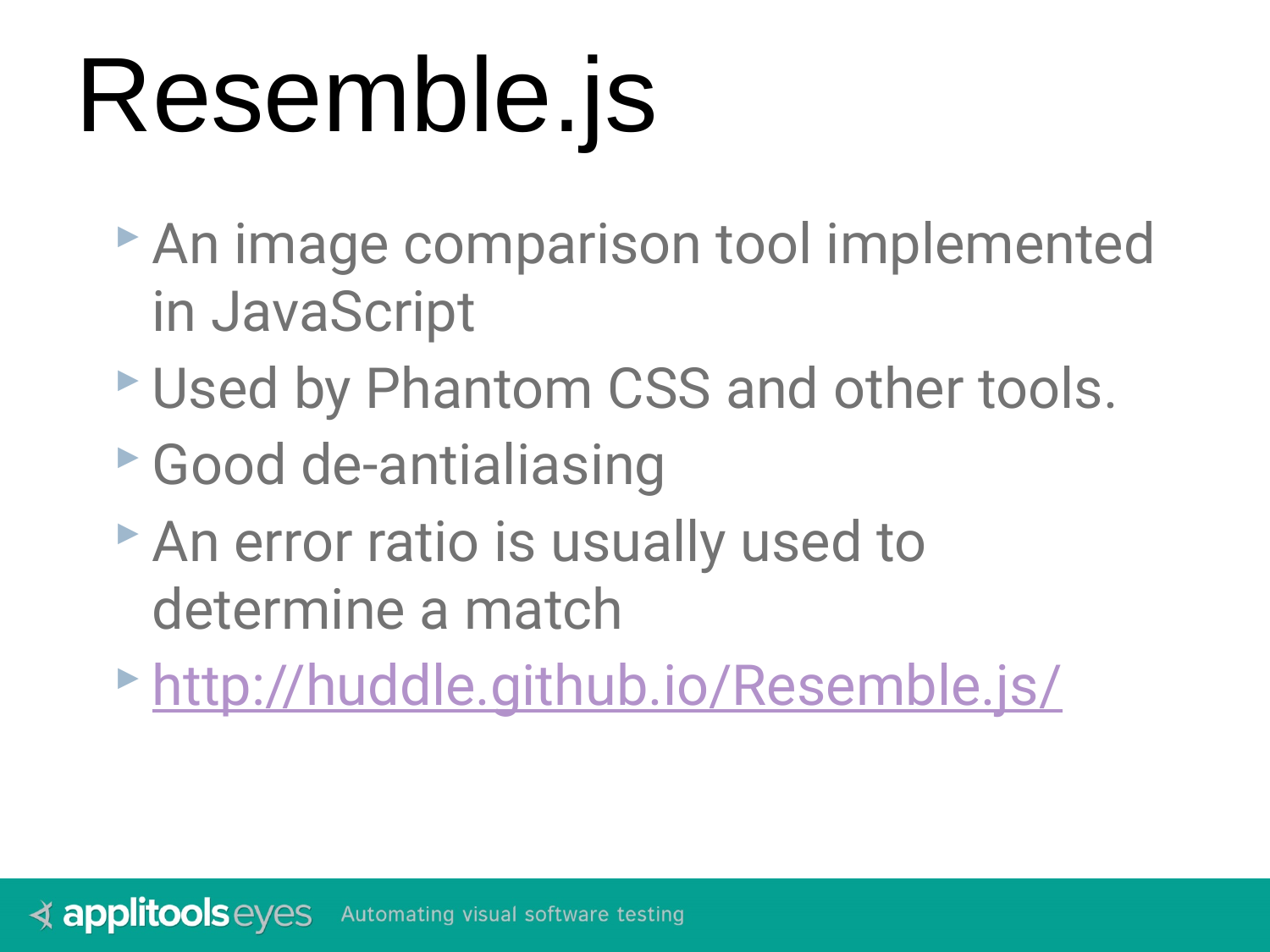

# Resemble.js
An image comparison tool implemented in JavaScript
Used by Phantom CSS and other tools.
Good de-antialiasing
An error ratio is usually used to determine a match
http://huddle.github.io/Resemble.js/